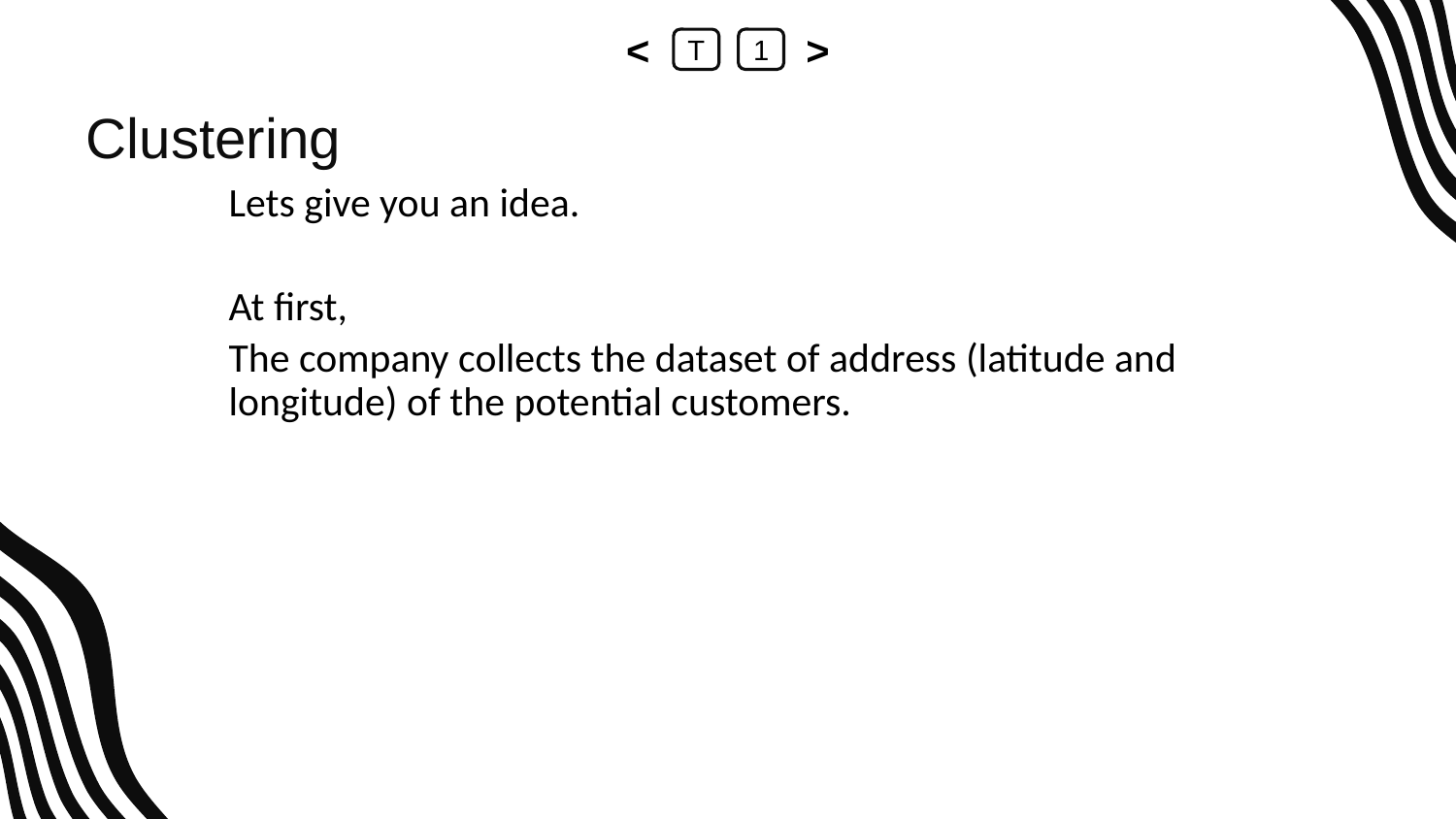

<
T
1
>
# Clustering
Lets give you an idea.

At first,
The company collects the dataset of address (latitude and longitude) of the potential customers.